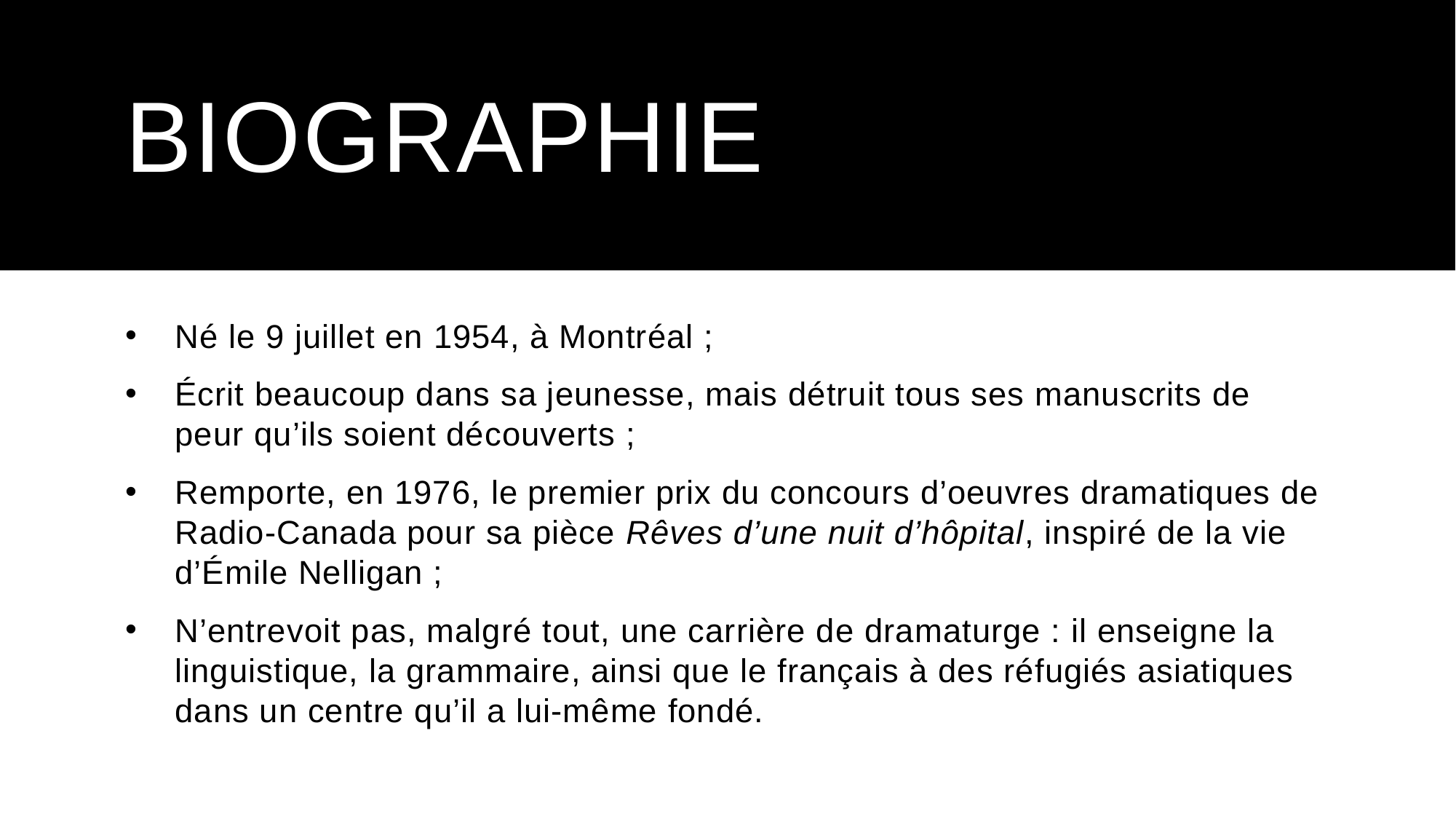

# Biographie
Né le 9 juillet en 1954, à Montréal ;
Écrit beaucoup dans sa jeunesse, mais détruit tous ses manuscrits de peur qu’ils soient découverts ;
Remporte, en 1976, le premier prix du concours d’oeuvres dramatiques de Radio-Canada pour sa pièce Rêves d’une nuit d’hôpital, inspiré de la vie d’Émile Nelligan ;
N’entrevoit pas, malgré tout, une carrière de dramaturge : il enseigne la linguistique, la grammaire, ainsi que le français à des réfugiés asiatiques dans un centre qu’il a lui-même fondé.